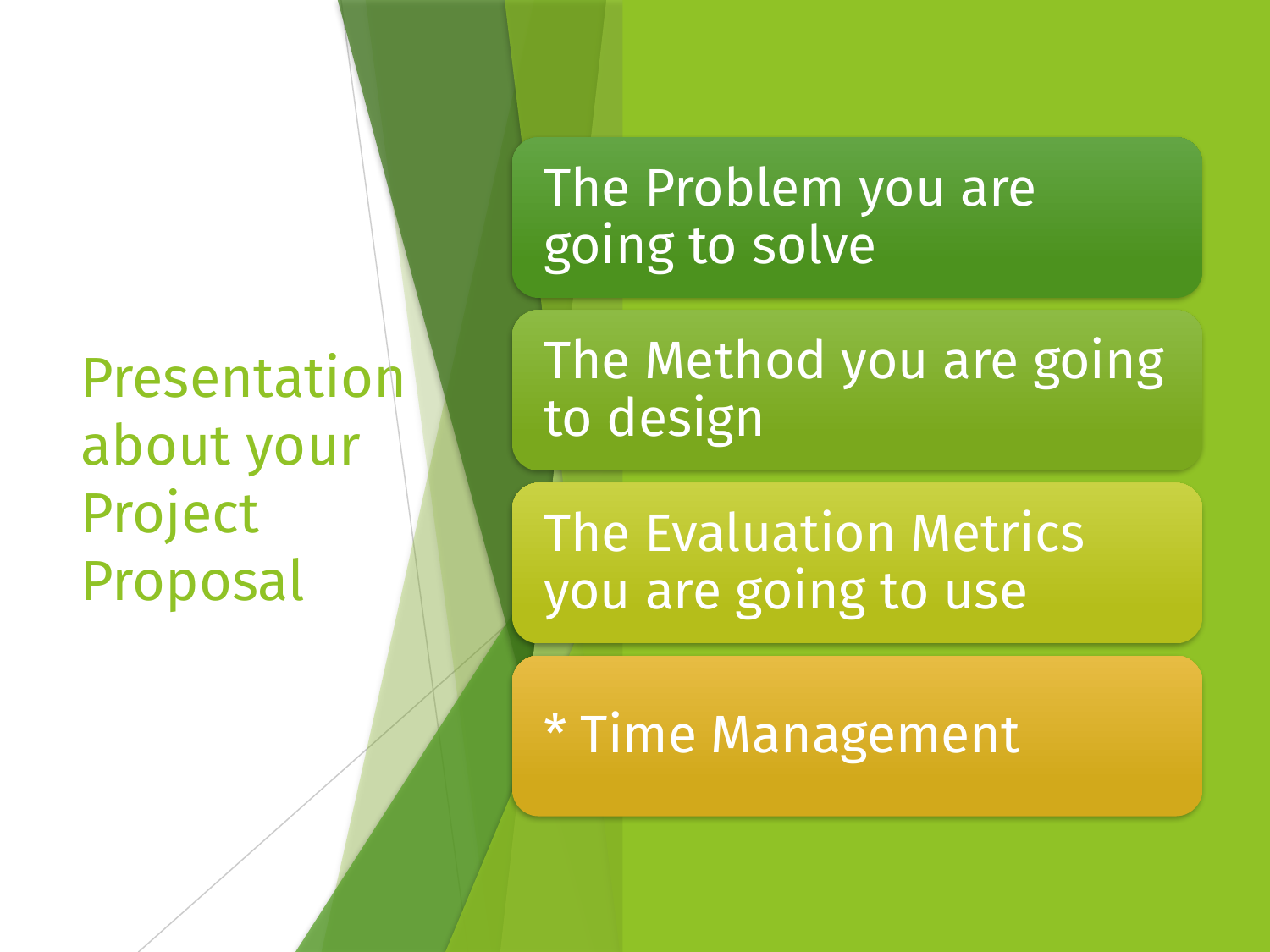

The Problem you are going to solve
The Method you are going to design
The Evaluation Metrics you are going to use
* Time Management
# Presentation about your Project Proposal